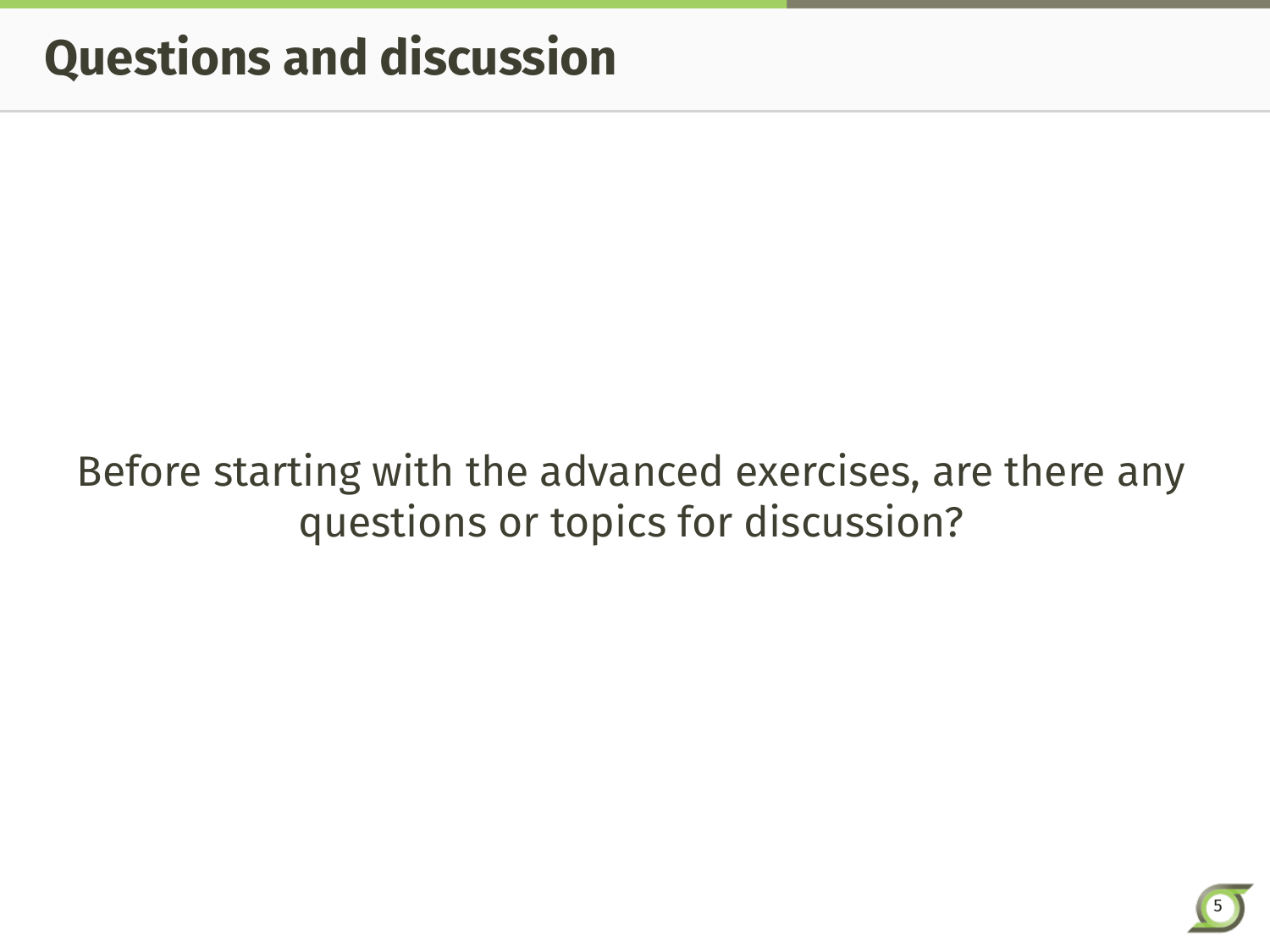

# Questions and discussion

Before starting with the advanced exercises, are there any questions or topics for discussion?